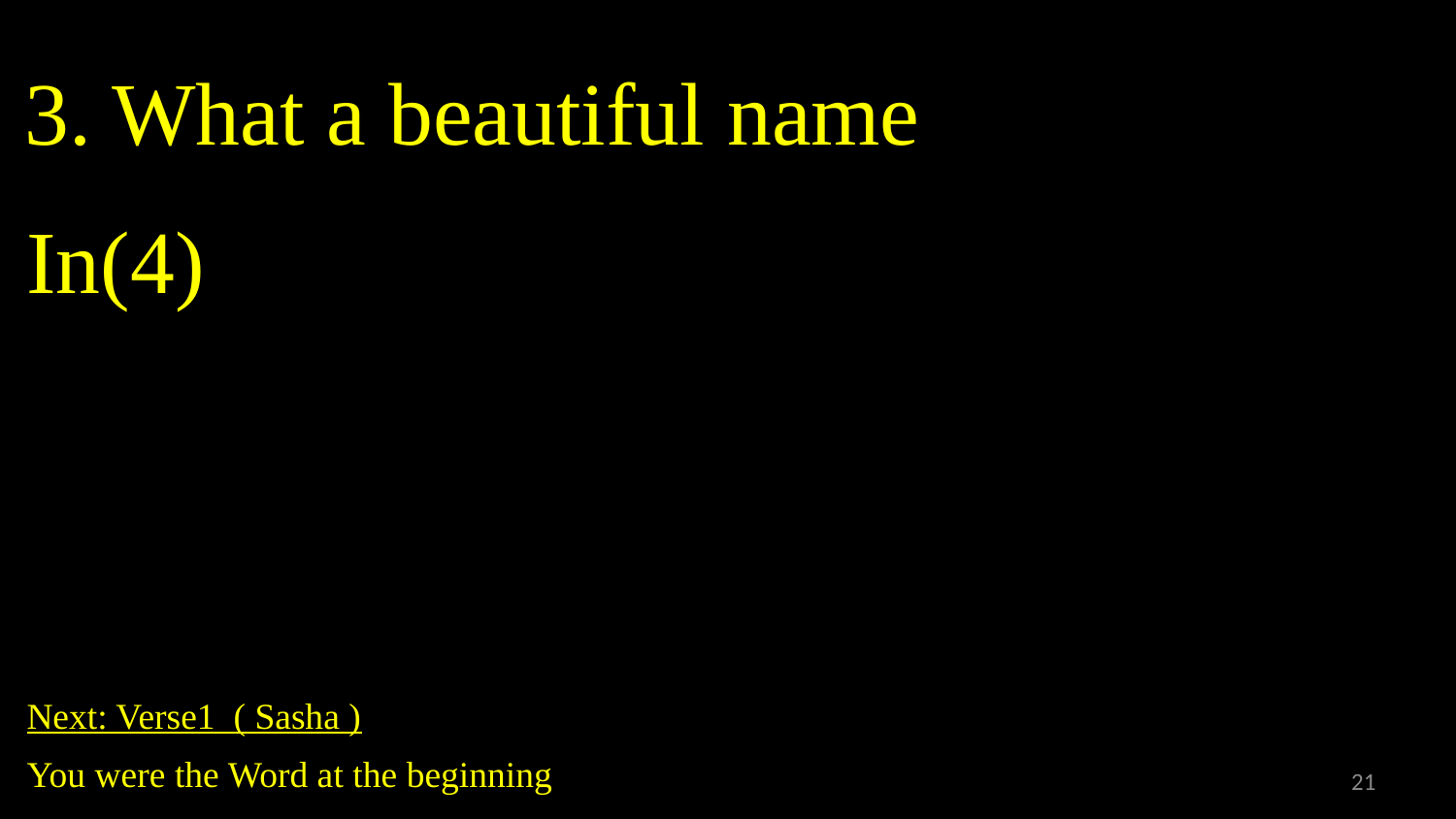

# 3. What a beautiful name
In(4)

Next: Verse1  ( Sasha )
You were the Word at the beginning

21